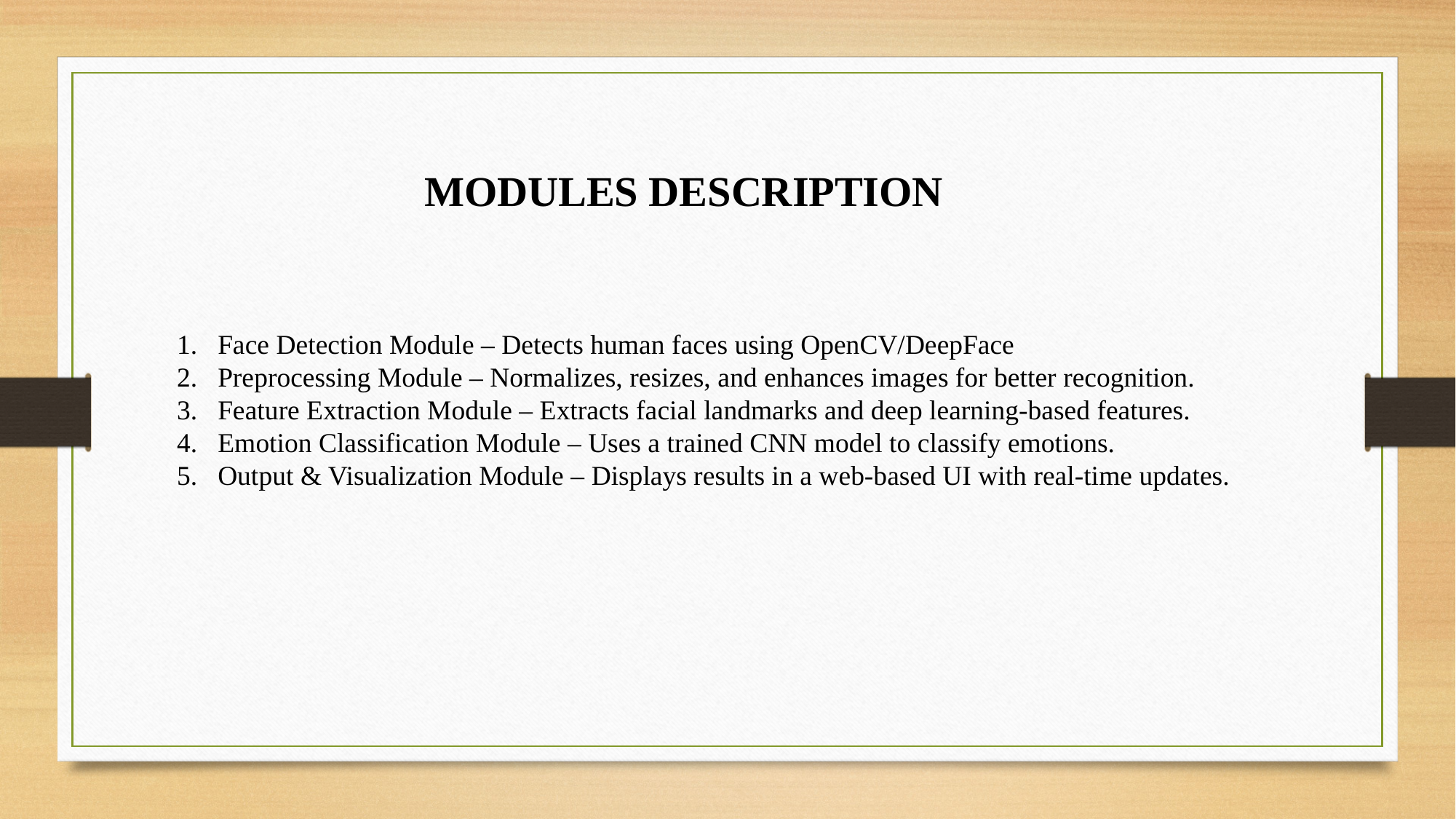

MODULES DESCRIPTION
Face Detection Module – Detects human faces using OpenCV/DeepFace
Preprocessing Module – Normalizes, resizes, and enhances images for better recognition.
Feature Extraction Module – Extracts facial landmarks and deep learning-based features.
Emotion Classification Module – Uses a trained CNN model to classify emotions.
Output & Visualization Module – Displays results in a web-based UI with real-time updates.